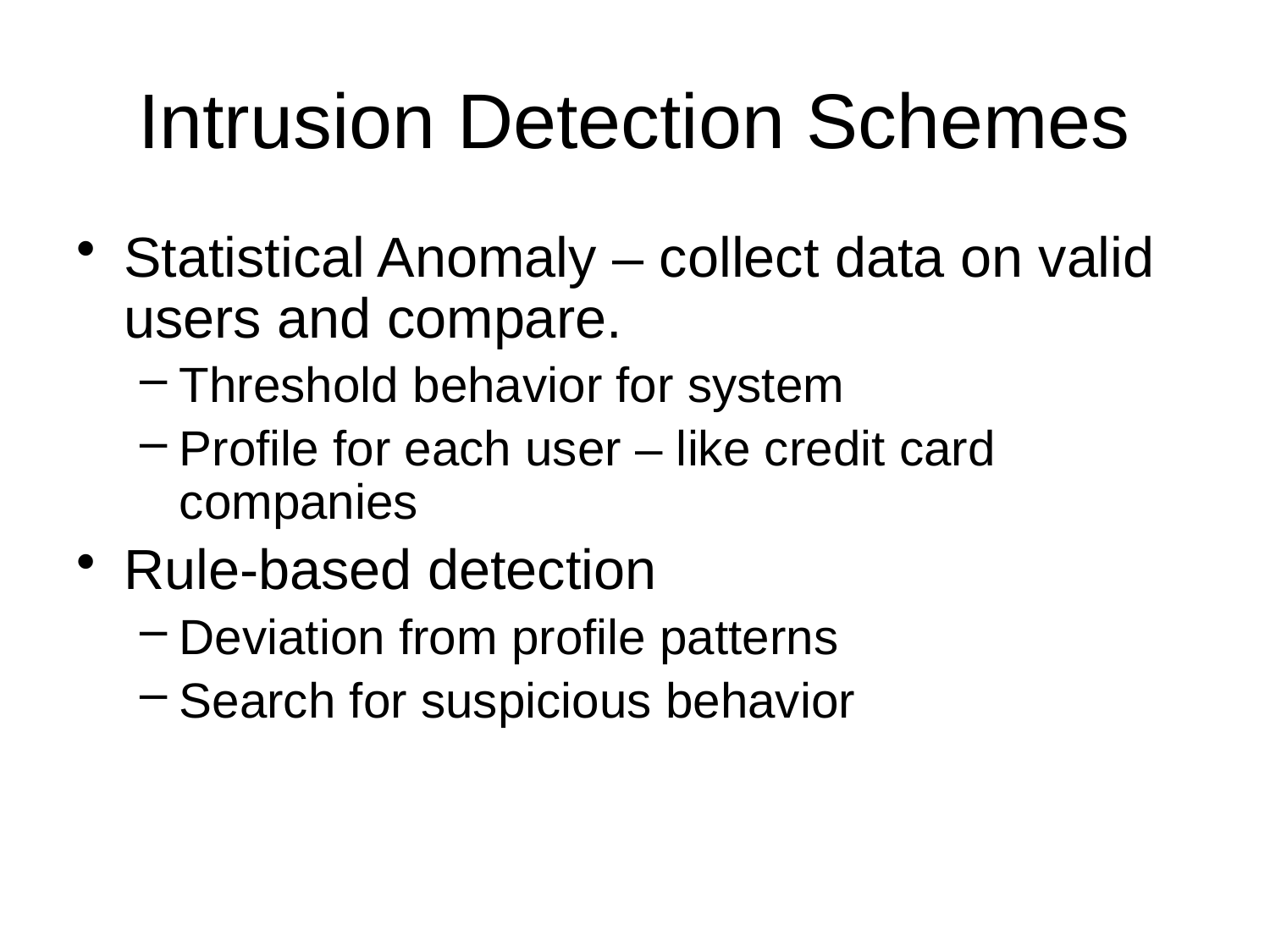

# Intrusion Detection Schemes
Statistical Anomaly – collect data on valid users and compare.
Threshold behavior for system
Profile for each user – like credit card companies
Rule-based detection
Deviation from profile patterns
Search for suspicious behavior